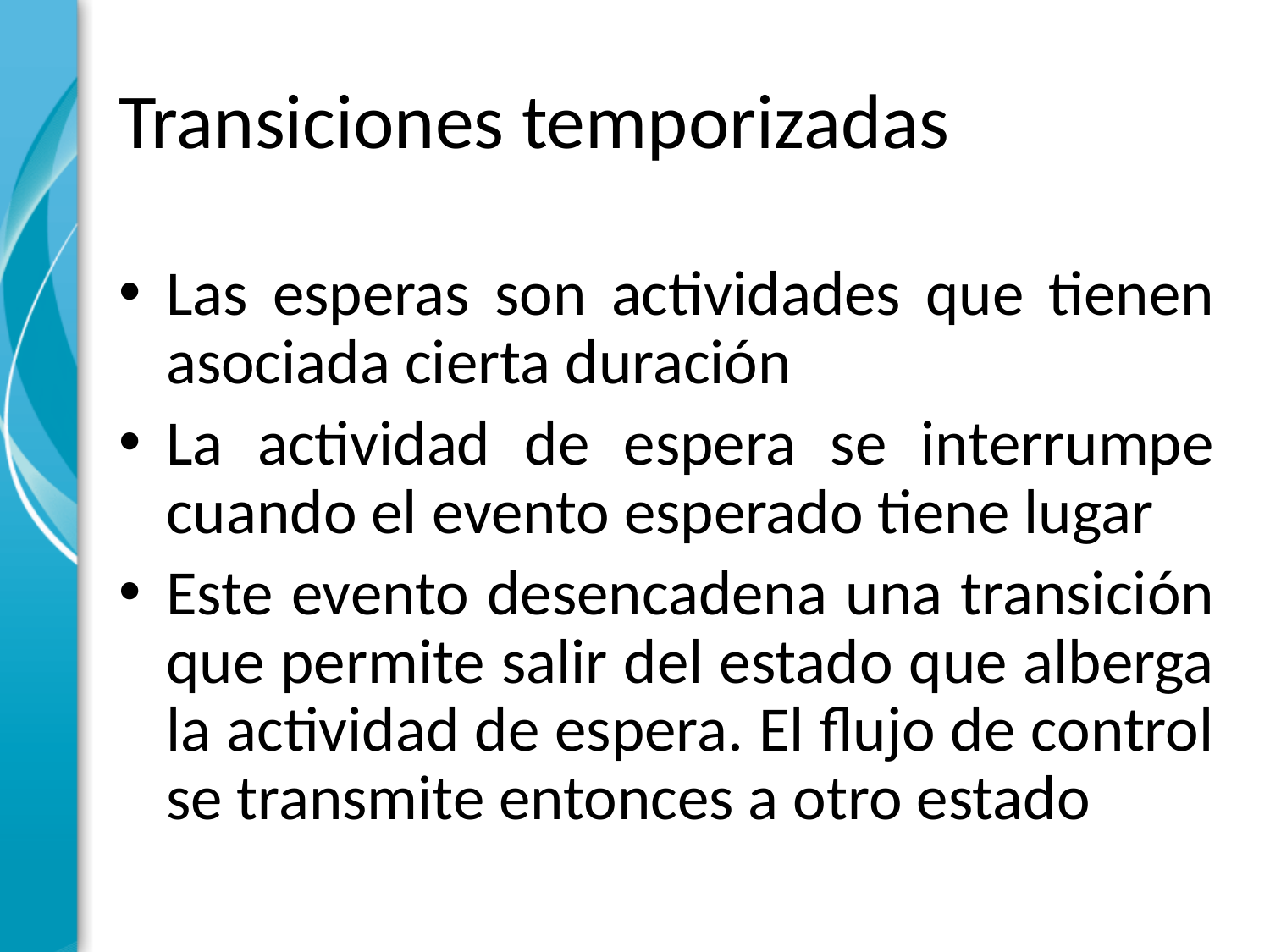

# Transiciones temporizadas

Las esperas son actividades que tienen asociada cierta duración
La actividad de espera se interrumpe cuando el evento esperado tiene lugar
Este evento desencadena una transición que permite salir del estado que alberga la actividad de espera. El flujo de control se transmite entonces a otro estado